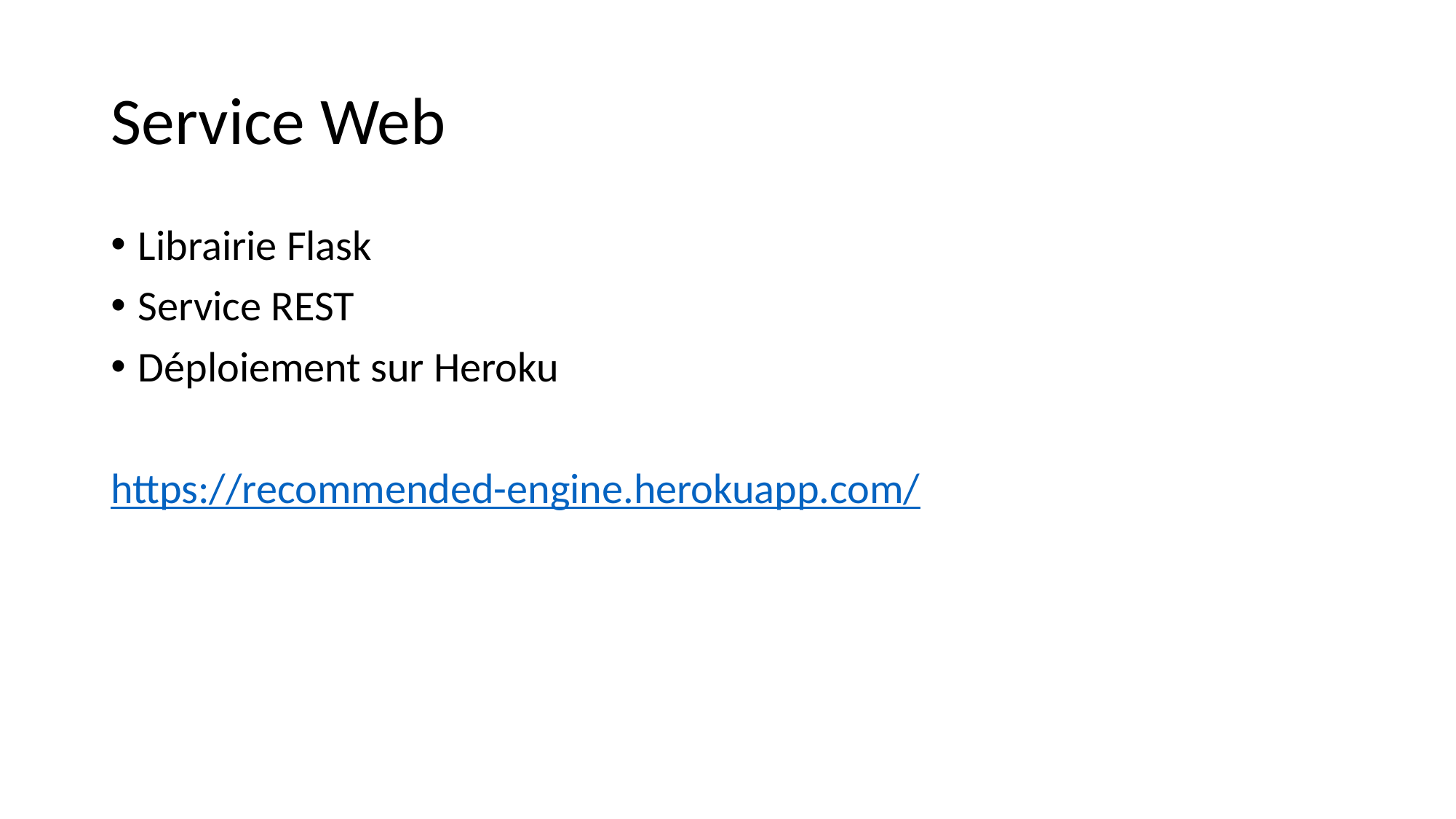

# Service Web
Librairie Flask
Service REST
Déploiement sur Heroku

https://recommended-engine.herokuapp.com/